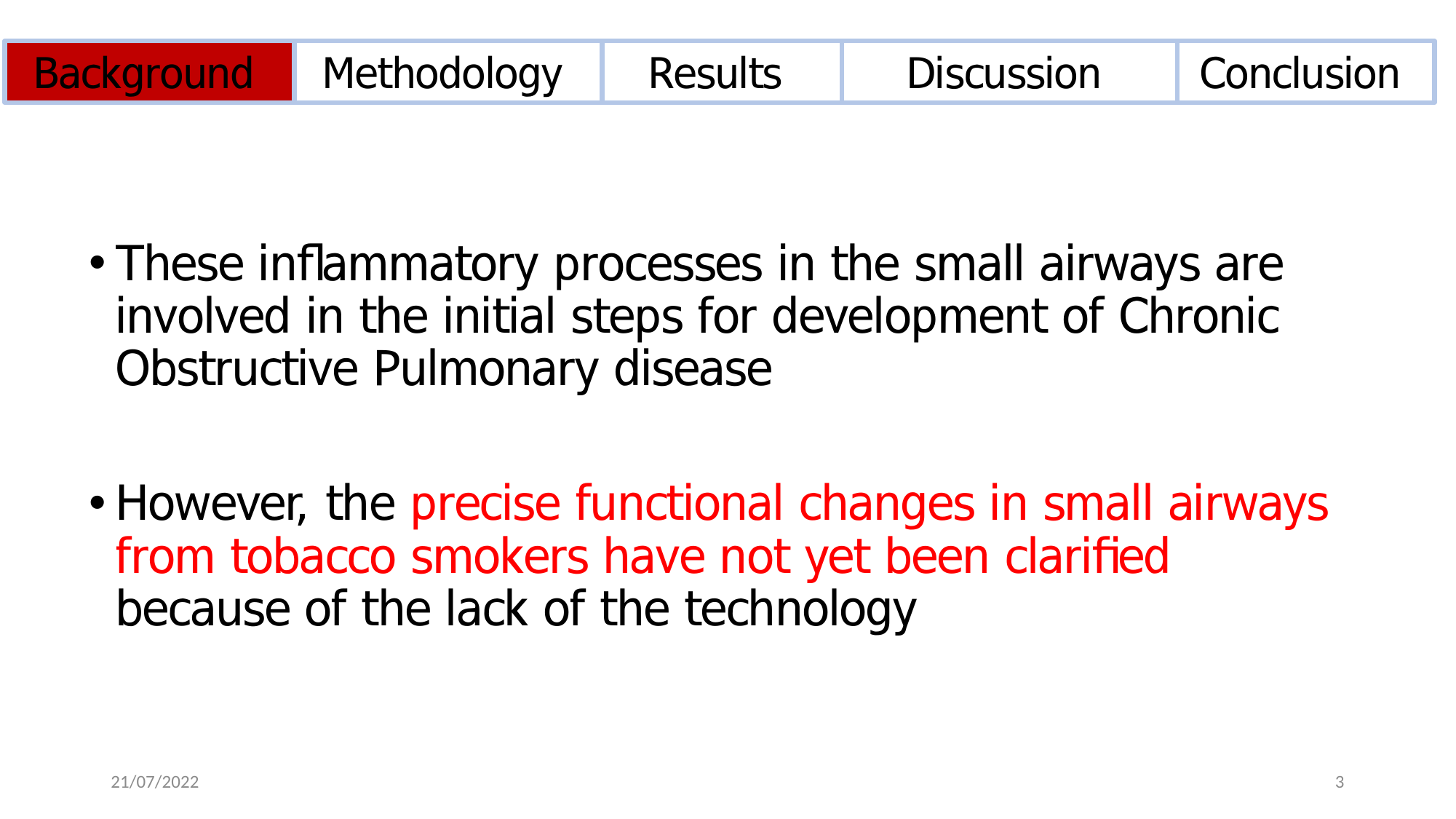

Background
Methodology
Results
Conclusion
Discussion

These inflammatory processes in the small airways are involved in the initial steps for development of Chronic Obstructive Pulmonary disease

However, the precise functional changes in small airways from tobacco smokers have not yet been clarified because of the lack of the technology

21/07/2022
3